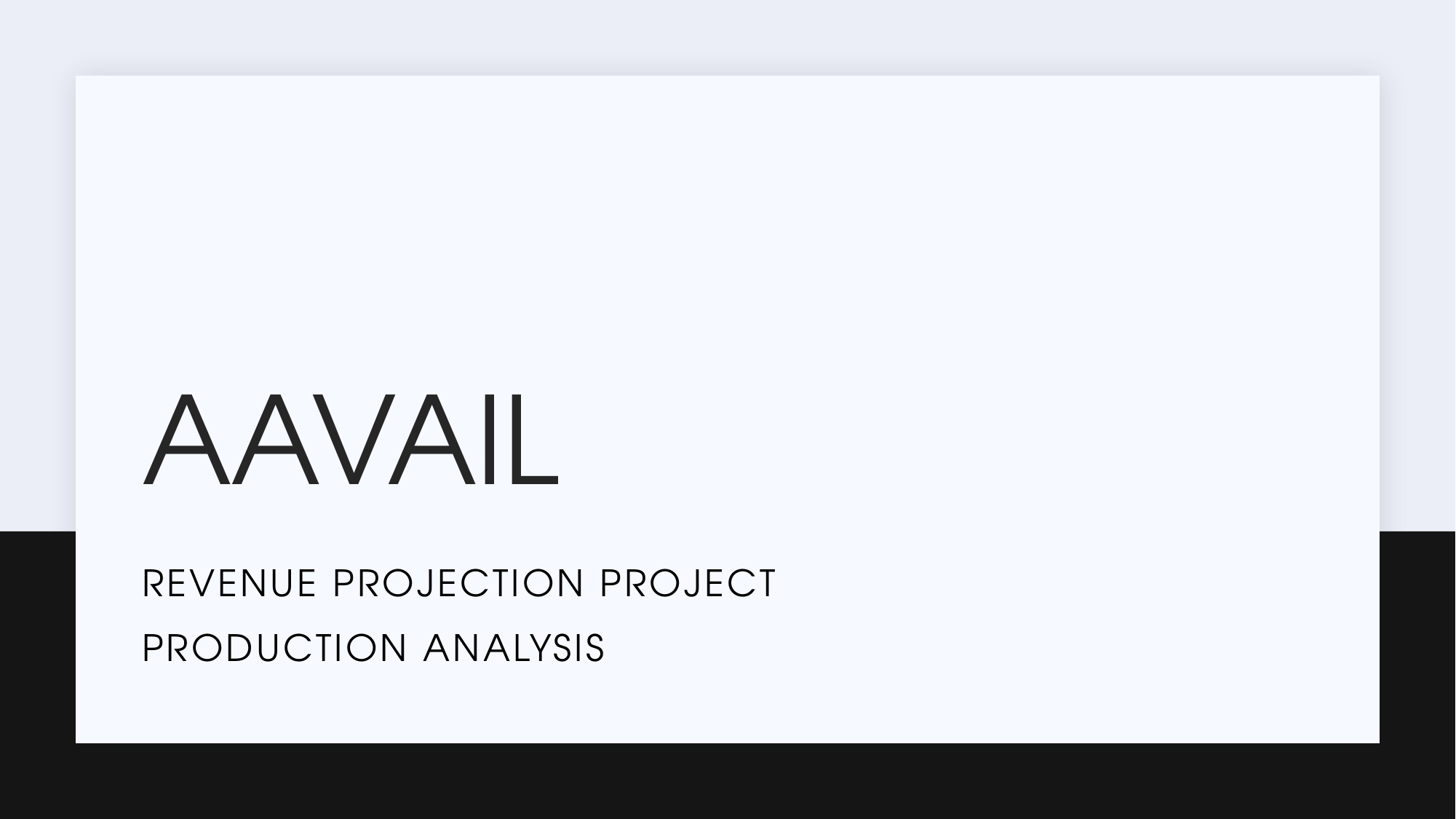

# AAVAIL
Revenue Projection Project
Production Analysis